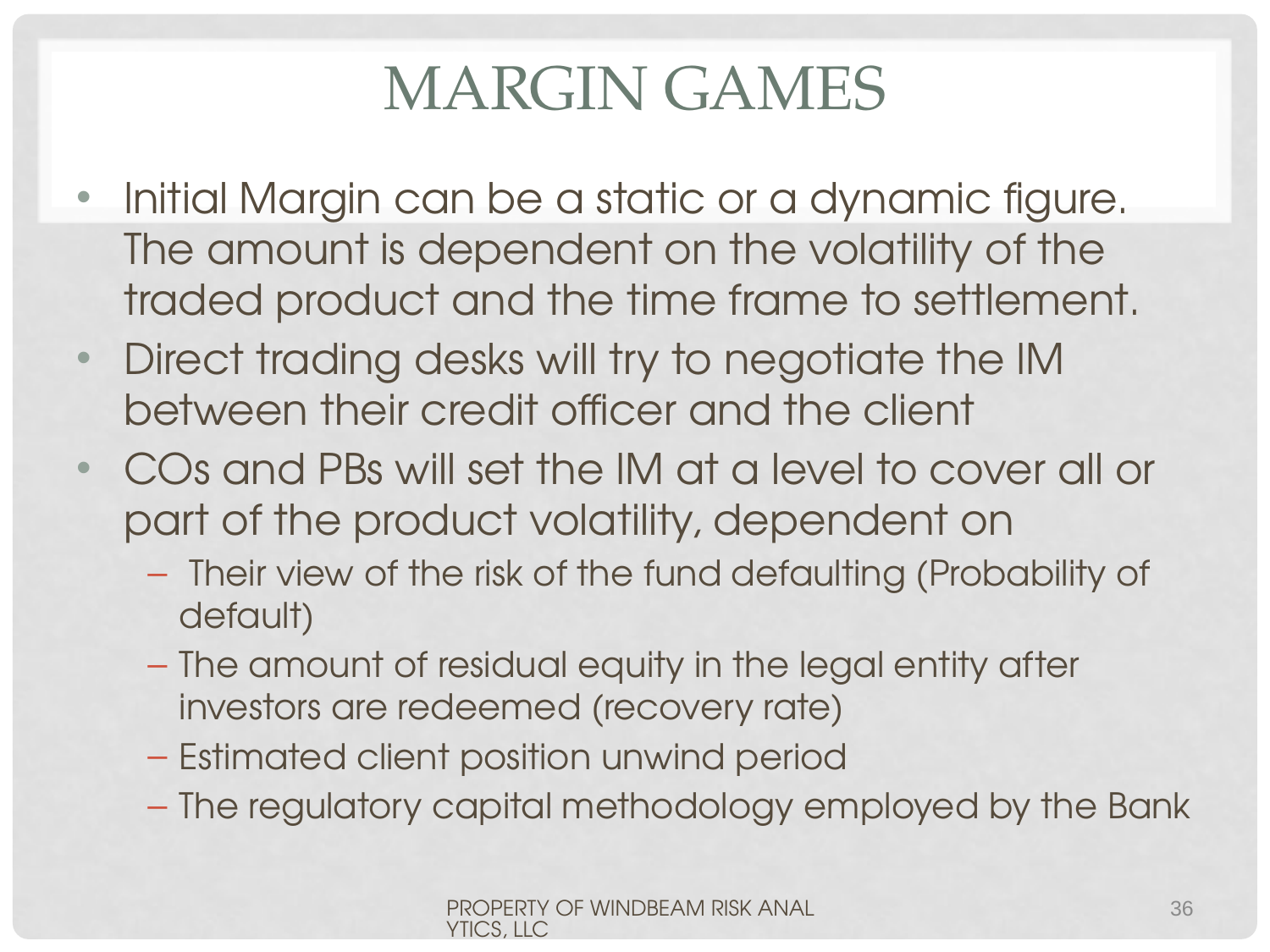

# Margin Games
Initial Margin can be a static or a dynamic figure. The amount is dependent on the volatility of the traded product and the time frame to settlement.
Direct trading desks will try to negotiate the IM between their credit officer and the client
COs and PBs will set the IM at a level to cover all or part of the product volatility, dependent on
 Their view of the risk of the fund defaulting (Probability of default)
The amount of residual equity in the legal entity after investors are redeemed (recovery rate)
Estimated client position unwind period
The regulatory capital methodology employed by the Bank

PROPERTY OF WINDBEAM RISK ANALYTICS, LLC
36